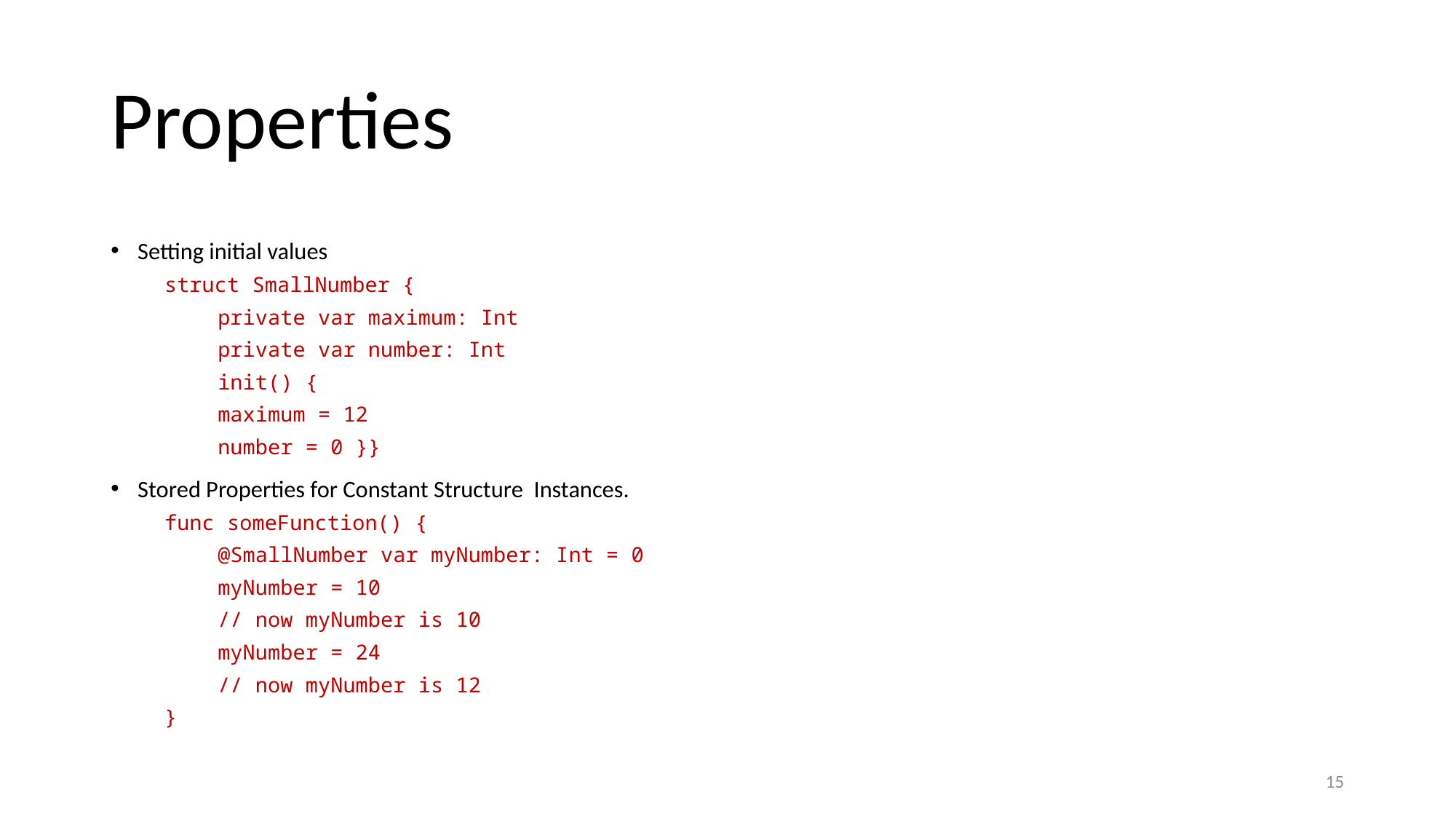

# Properties
Setting initial values
struct SmallNumber {
private var maximum: Int
private var number: Int
init() {
maximum = 12
number = 0 }}
Stored Properties for Constant Structure  Instances.
func someFunction() {
@SmallNumber var myNumber: Int = 0
myNumber = 10
// now myNumber is 10
myNumber = 24
// now myNumber is 12
}

15